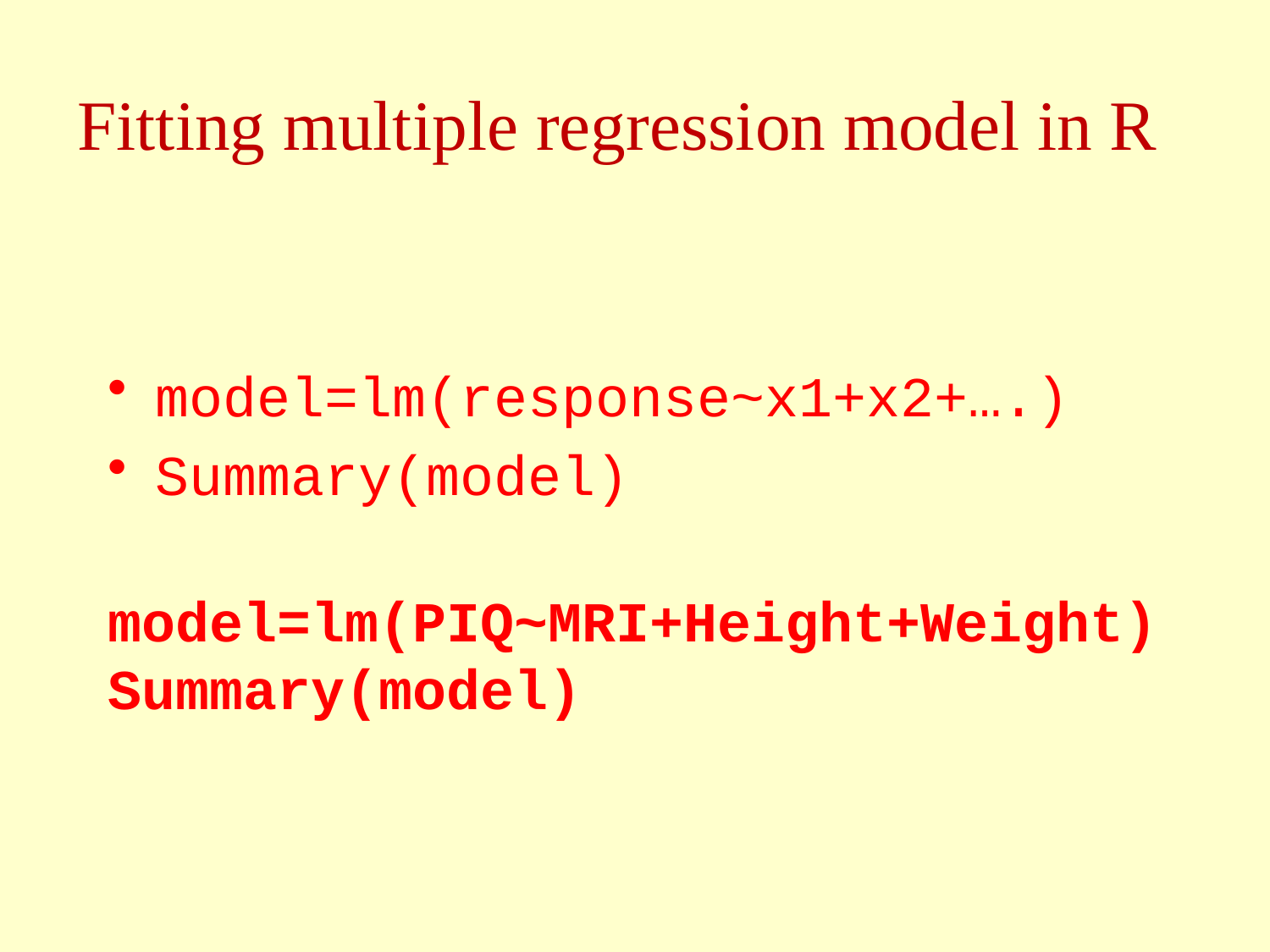

# Fitting multiple regression model in R

model=lm(response~x1+x2+….)
Summary(model)

model=lm(PIQ~MRI+Height+Weight)
Summary(model)